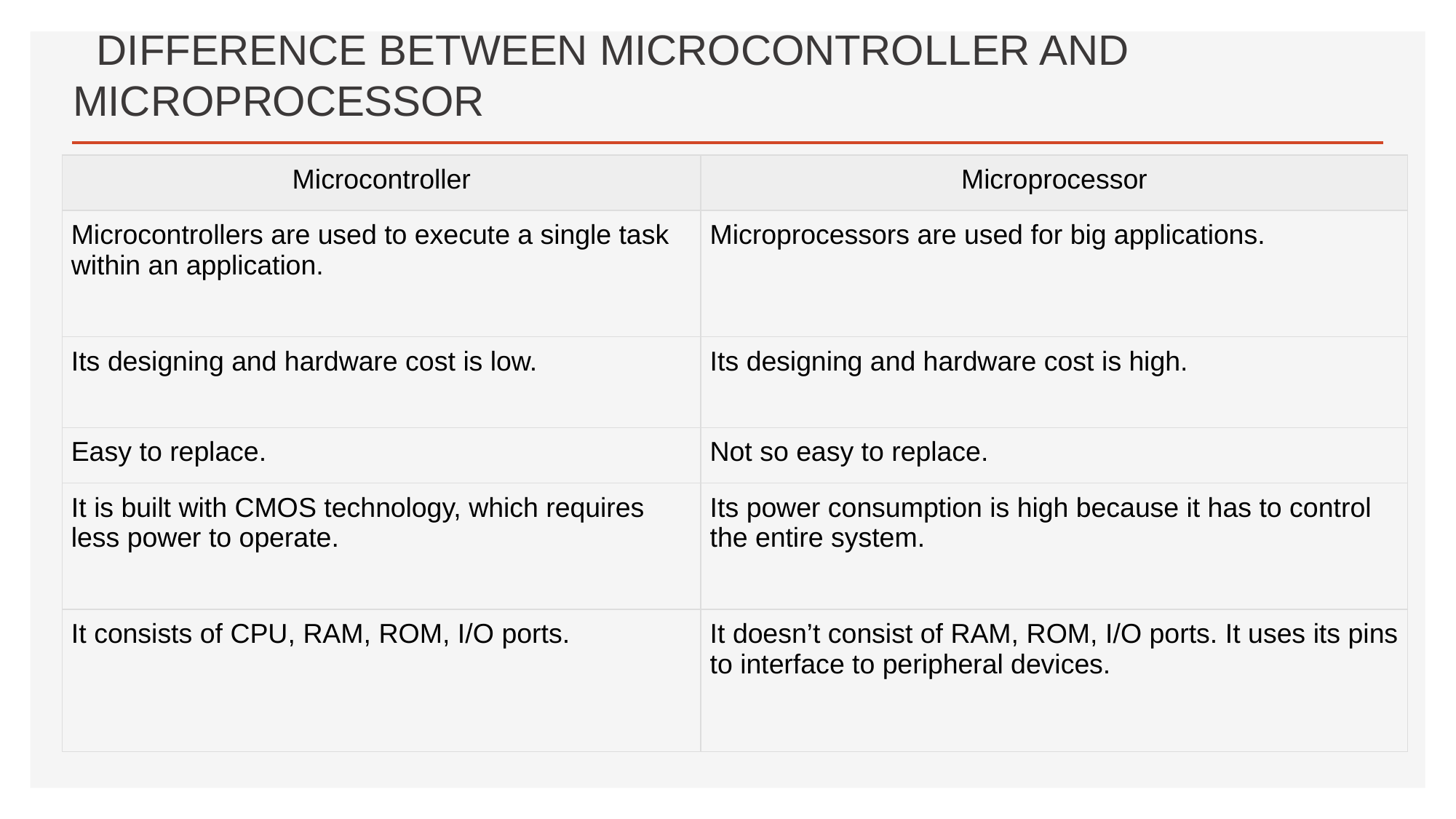

# DIFFERENCE BETWEEN MICROCONTROLLER AND MICROPROCESSOR
| Microcontroller | Microprocessor |
| --- | --- |
| Microcontrollers are used to execute a single task within an application. | Microprocessors are used for big applications. |
| Its designing and hardware cost is low. | Its designing and hardware cost is high. |
| Easy to replace. | Not so easy to replace. |
| It is built with CMOS technology, which requires less power to operate. | Its power consumption is high because it has to control the entire system. |
| It consists of CPU, RAM, ROM, I/O ports. | It doesn’t consist of RAM, ROM, I/O ports. It uses its pins to interface to peripheral devices. |